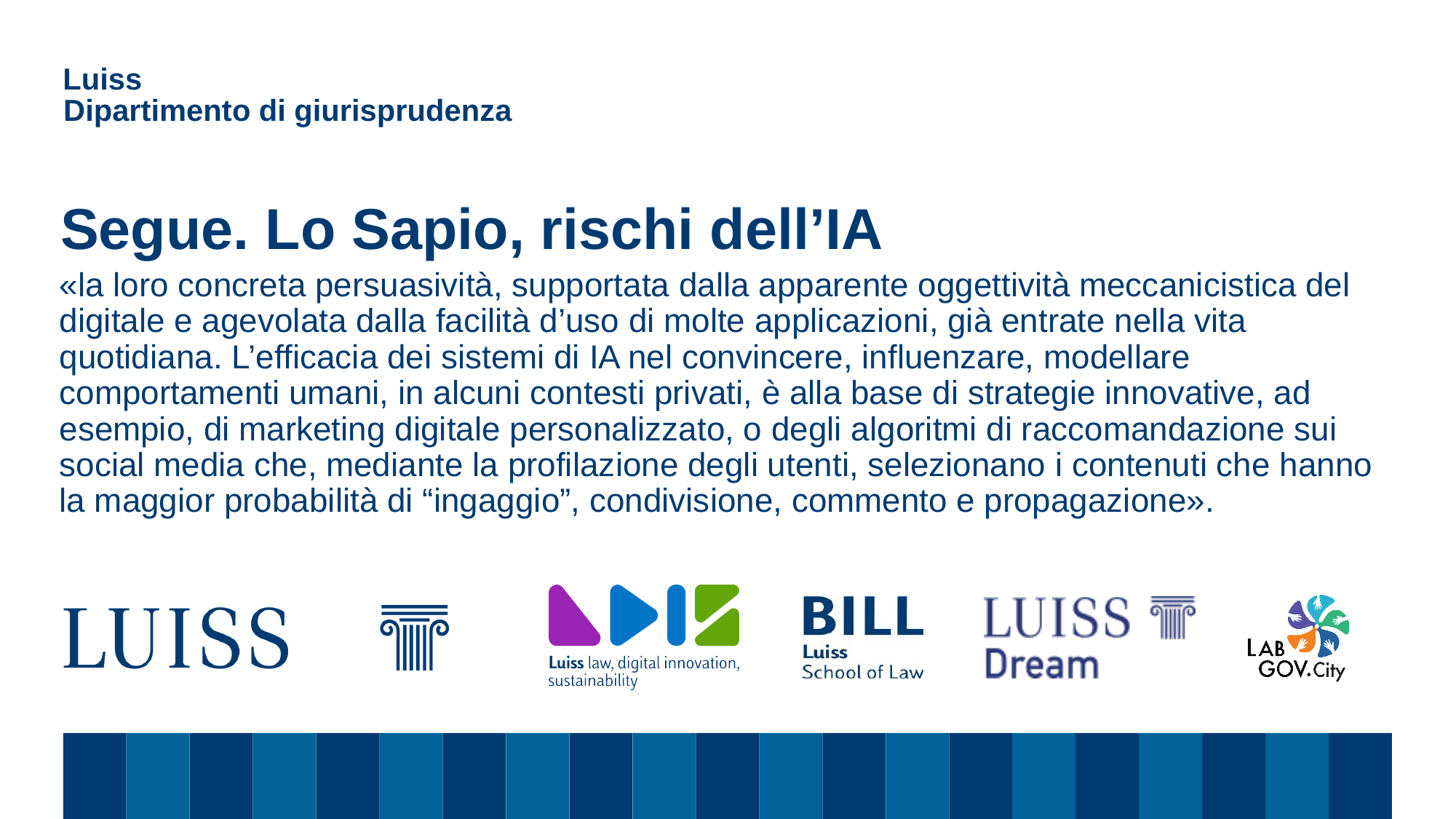

Dipartimento di giurisprudenza
# Segue. Lo Sapio, rischi dell’IA
«la loro concreta persuasività, supportata dalla apparente oggettività meccanicistica del digitale e agevolata dalla facilità d’uso di molte applicazioni, già entrate nella vita quotidiana. L’efficacia dei sistemi di IA nel convincere, influenzare, modellare comportamenti umani, in alcuni contesti privati, è alla base di strategie innovative, ad esempio, di marketing digitale personalizzato, o degli algoritmi di raccomandazione sui social media che, mediante la profilazione degli utenti, selezionano i contenuti che hanno la maggior probabilità di “ingaggio”, condivisione, commento e propagazione».